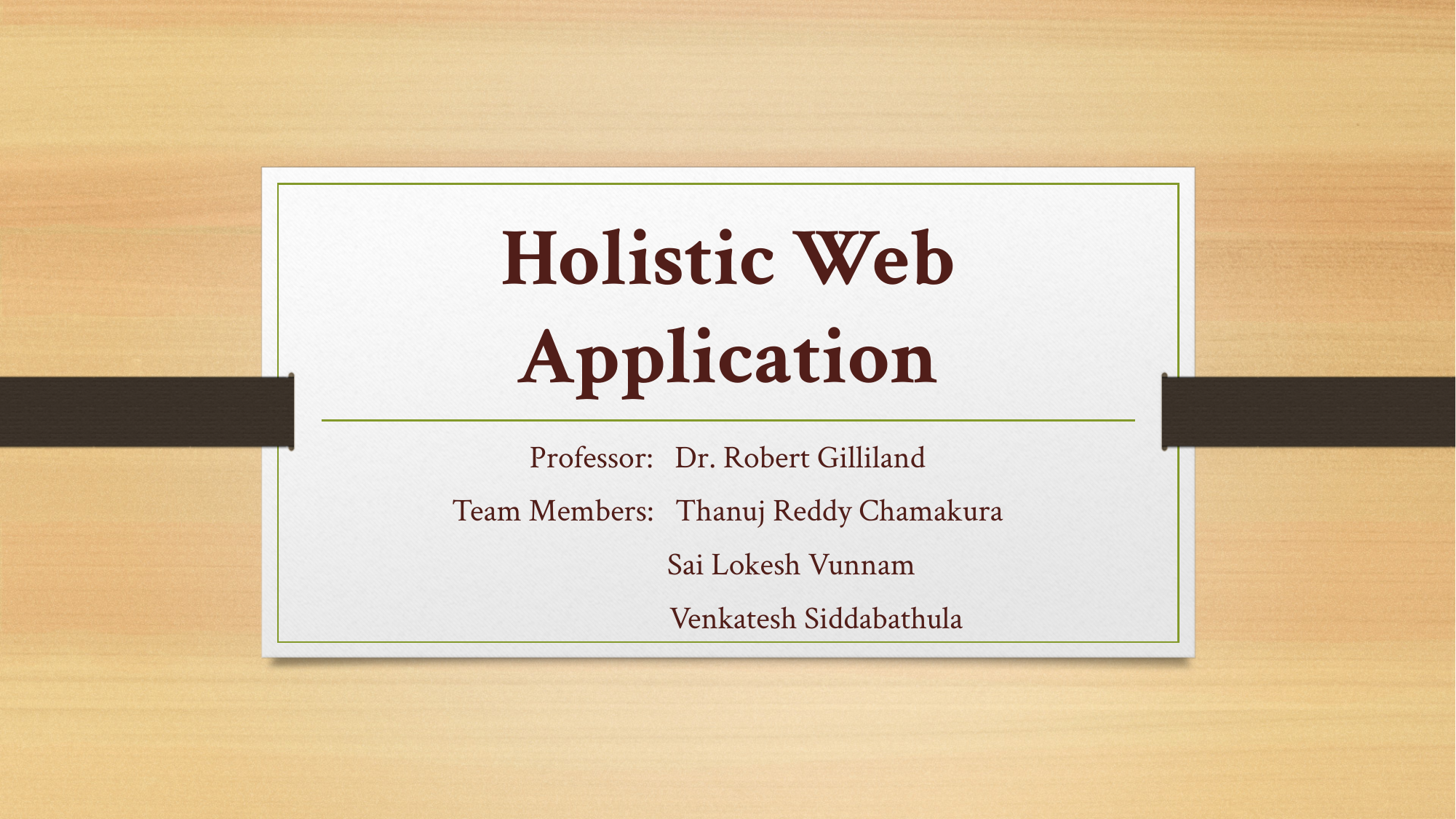

# Holistic Web Application
Professor:   Dr. Robert Gilliland
Team Members:   Thanuj Reddy Chamakura
                  Sai Lokesh Vunnam
                         Venkatesh Siddabathula